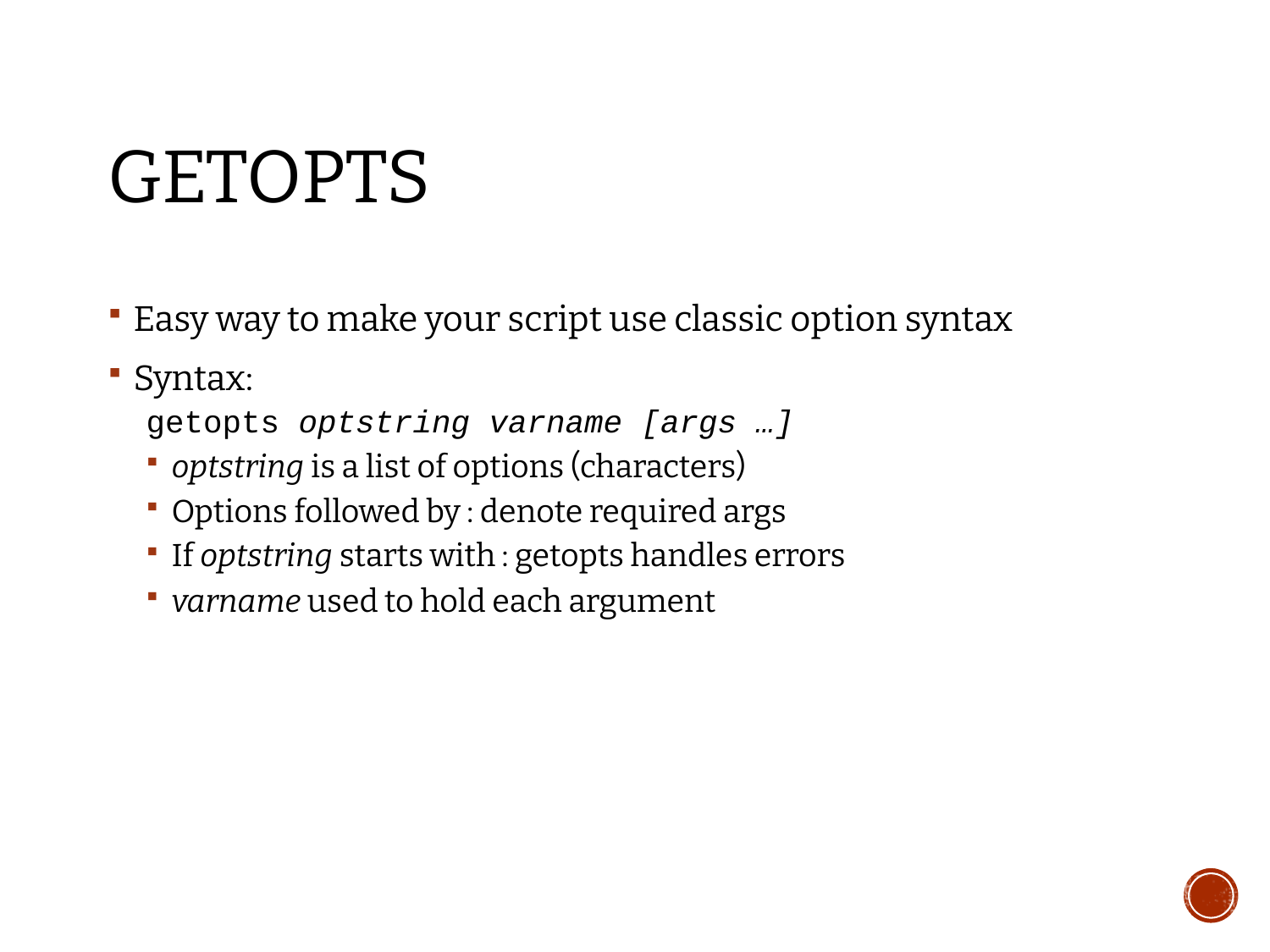

# getopts
Easy way to make your script use classic option syntax
Syntax:
getopts optstring varname [args …]
optstring is a list of options (characters)
Options followed by : denote required args
If optstring starts with : getopts handles errors
varname used to hold each argument